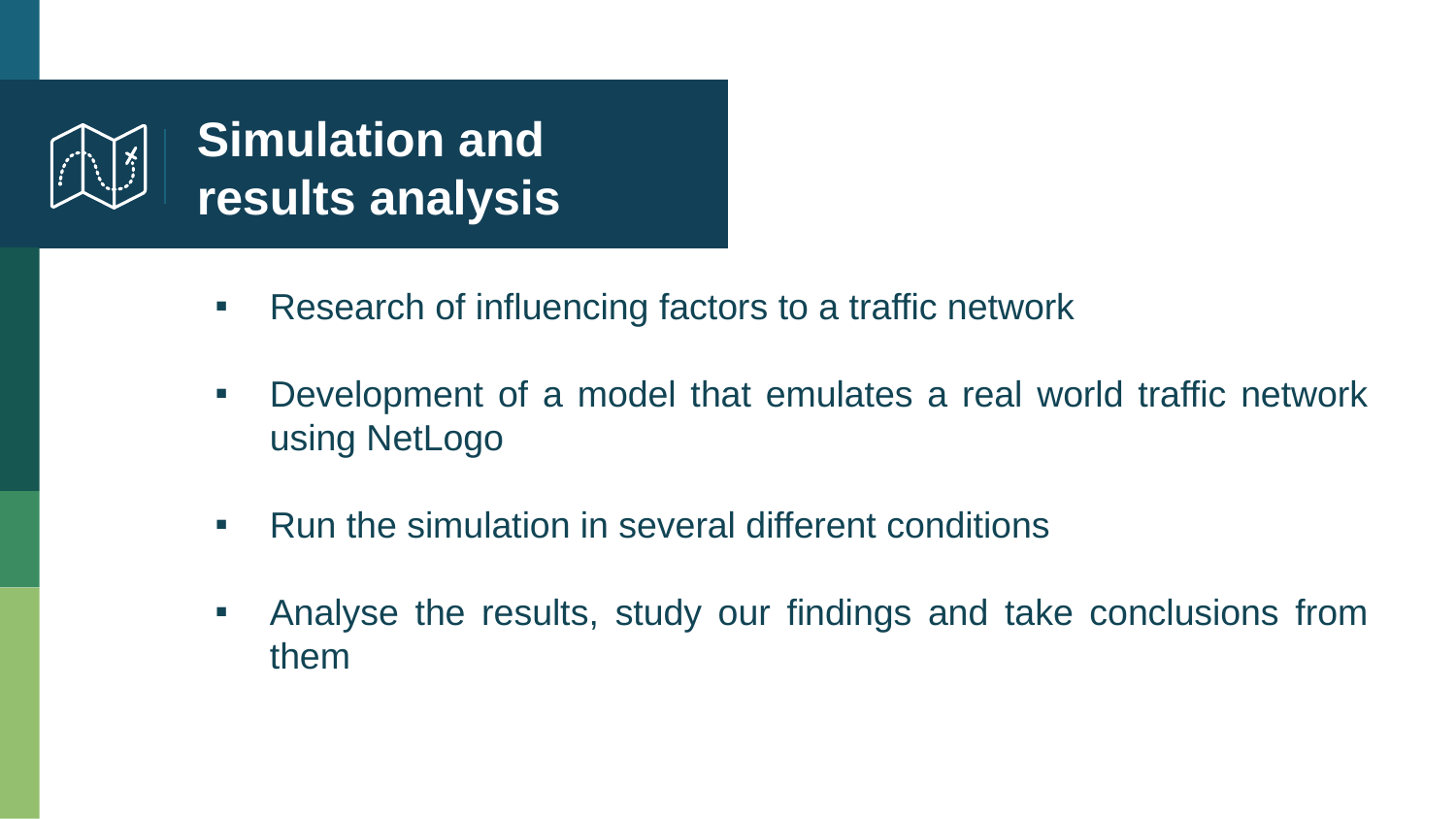

# Simulation and results analysis

Research of influencing factors to a traffic network

Development of a model that emulates a real world traffic network using NetLogo

Run the simulation in several different conditions

Analyse the results, study our findings and take conclusions from them